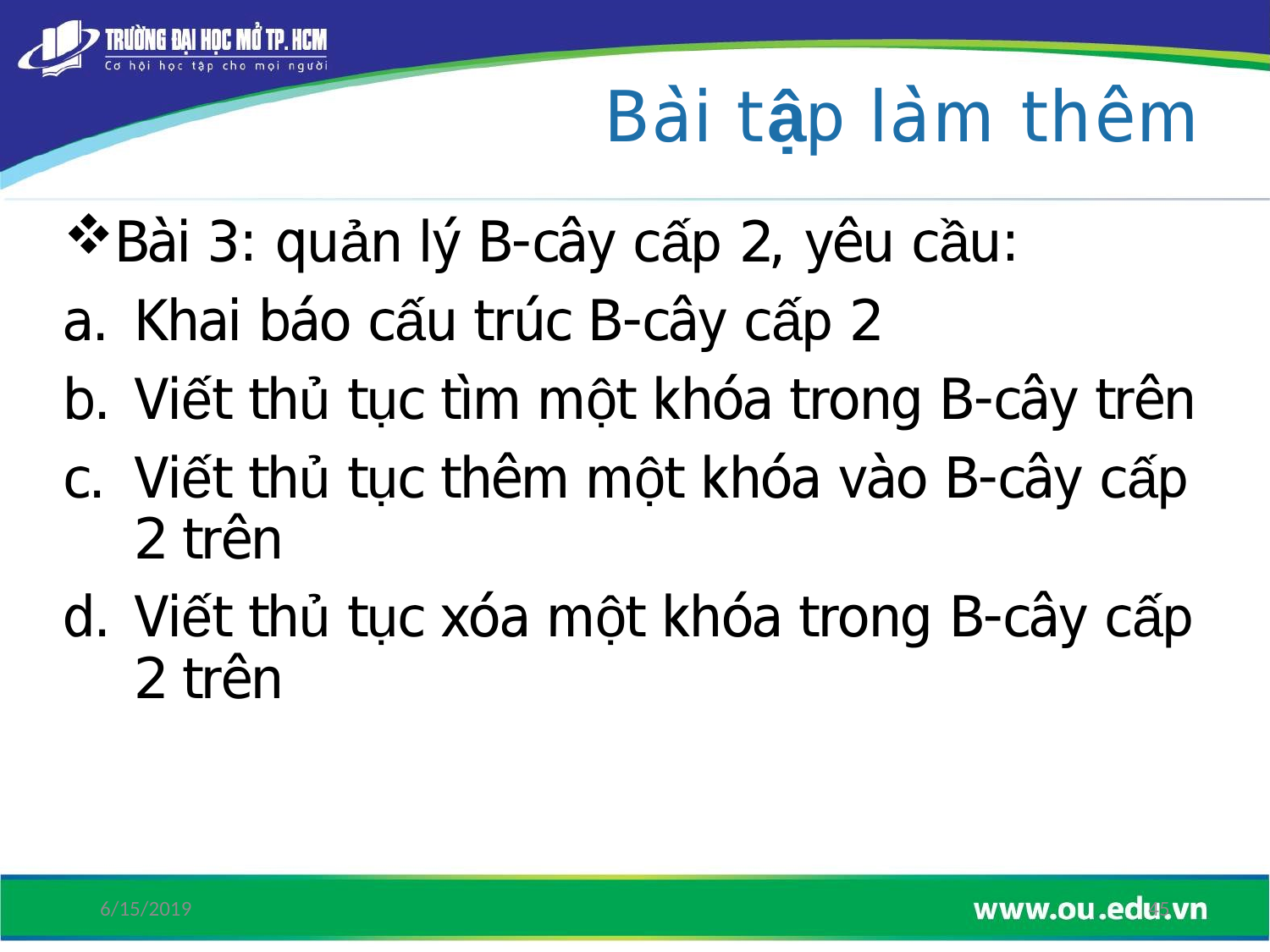

# Bài tập làm thêm
Bài 3: quản lý B-cây cấp 2, yêu cầu:
Khai báo cấu trúc B-cây cấp 2
Viết thủ tục tìm một khóa trong B-cây trên
Viết thủ tục thêm một khóa vào B-cây cấp 2 trên
Viết thủ tục xóa một khóa trong B-cây cấp 2 trên
6/15/2019
45